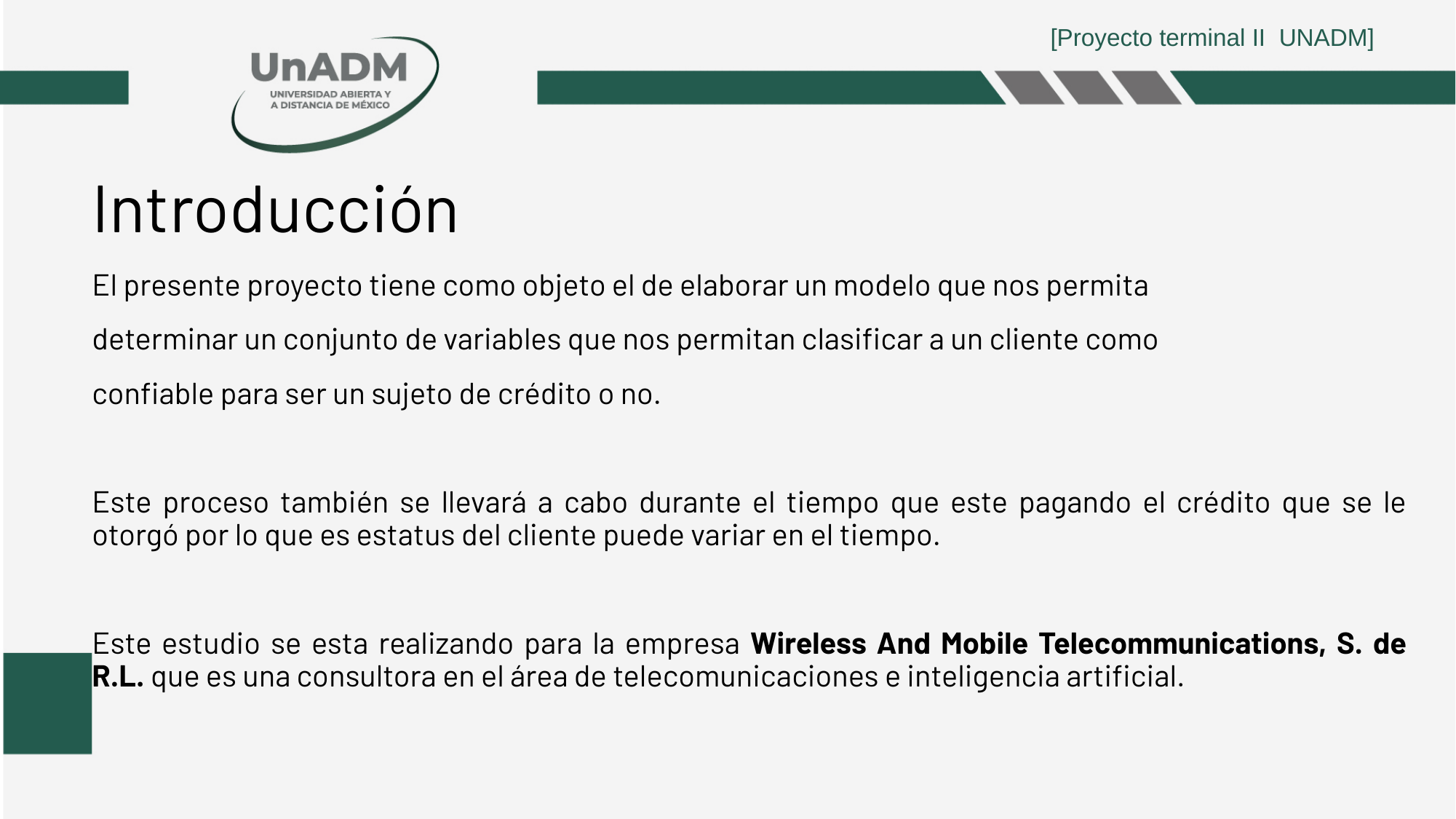

[Proyecto terminal II  UNADM]
# Introducción
El presente proyecto tiene como objeto el de elaborar un modelo que nos permita
determinar un conjunto de variables que nos permitan clasificar a un cliente como
confiable para ser un sujeto de crédito o no.

Este proceso también se llevará a cabo durante el tiempo que este pagando el crédito que se le otorgó por lo que es estatus del cliente puede variar en el tiempo.

Este estudio se esta realizando para la empresa Wireless And Mobile Telecommunications, S. de R.L. que es una consultora en el área de telecomunicaciones e inteligencia artificial.